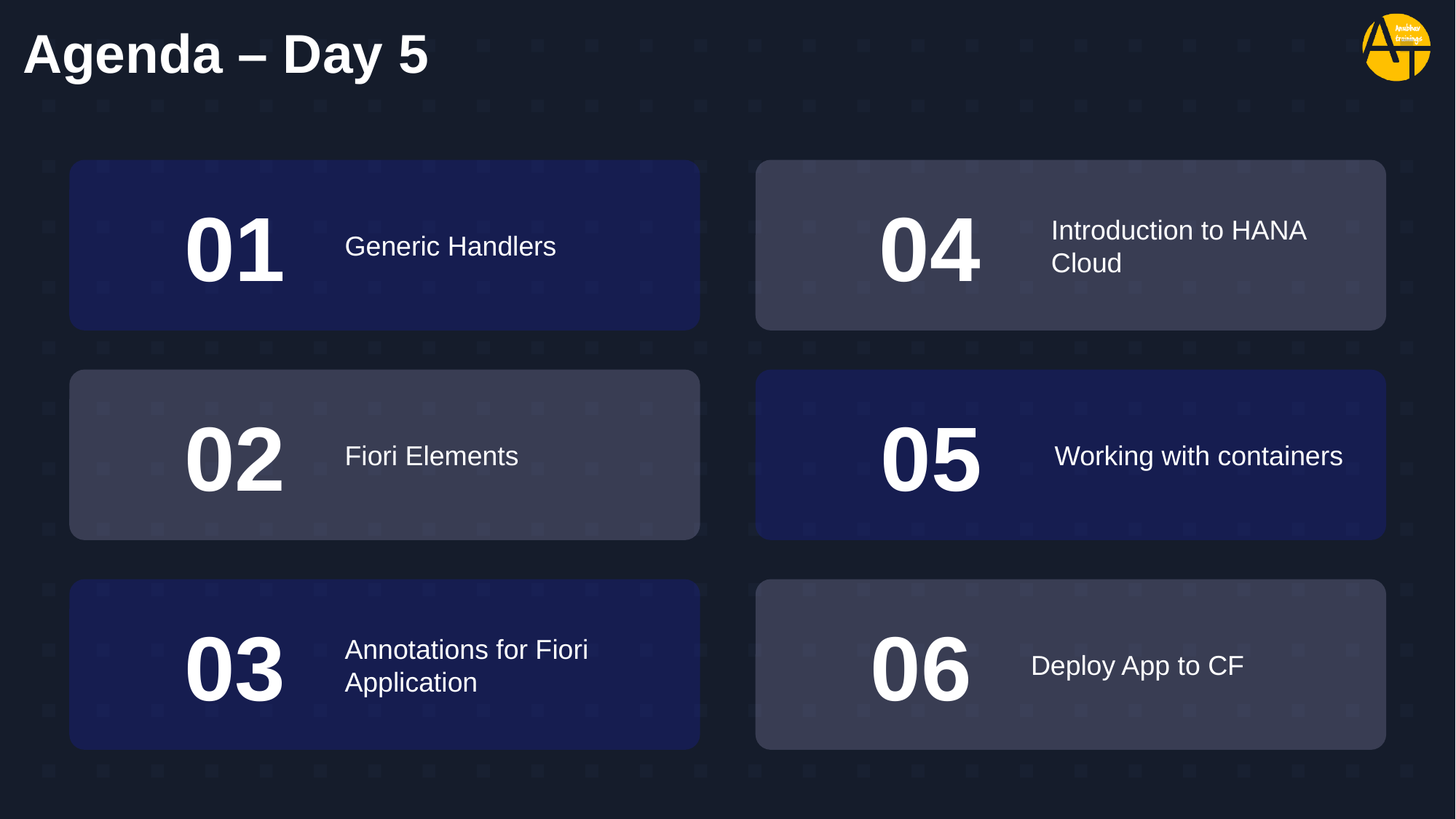

# Agenda – Day 5

01
Generic Handlers
04
Introduction to HANA Cloud

02
Fiori Elements
05
Working with containers

03
Annotations for Fiori Application
06
Deploy App to CF